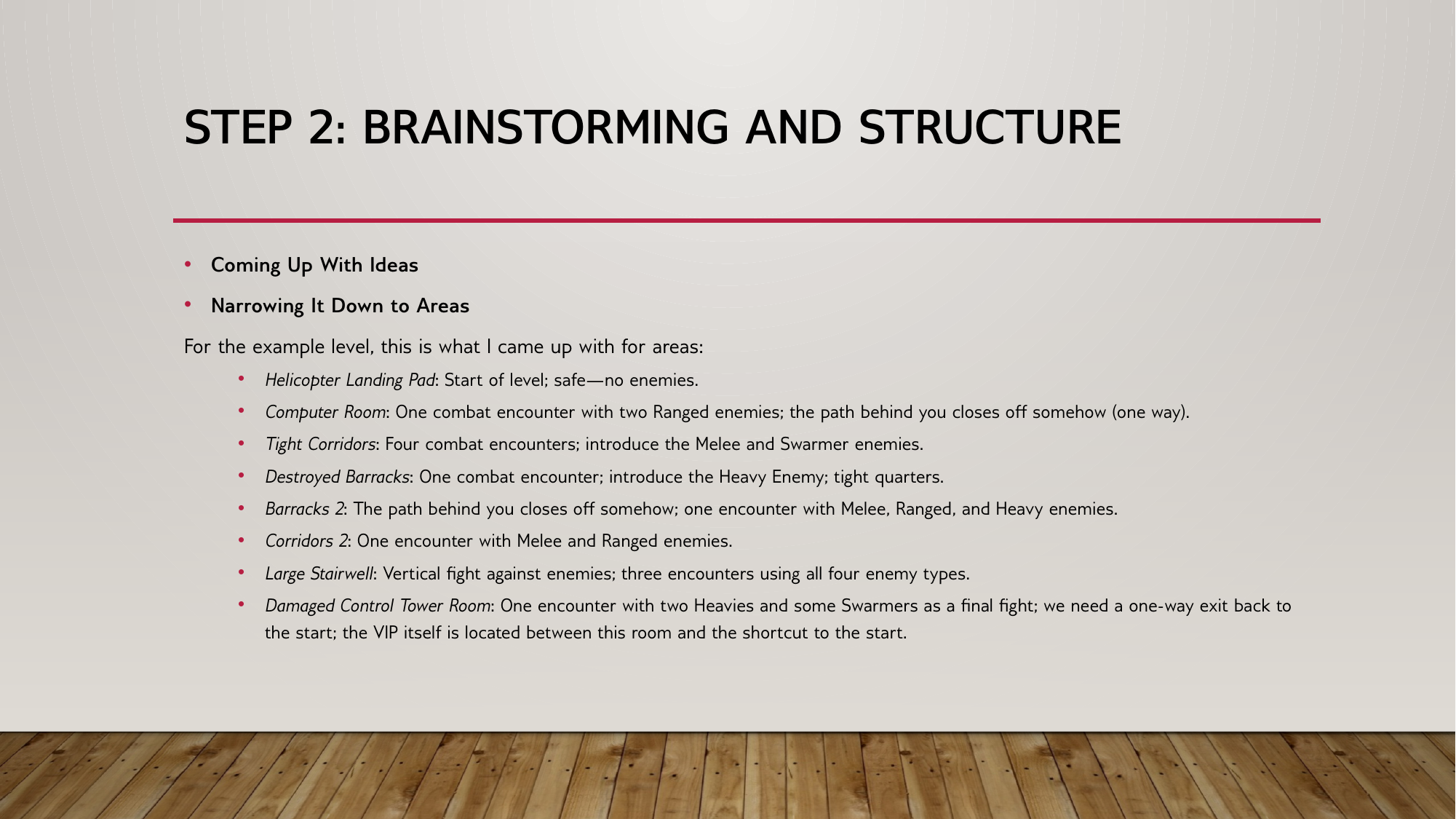

# Step 2: Brainstorming and Structure
Coming Up With Ideas
Narrowing It Down to Areas
For the example level, this is what I came up with for areas:
Helicopter Landing Pad: Start of level; safe—no enemies.
Computer Room: One combat encounter with two Ranged enemies; the path behind you closes off somehow (one way).
Tight Corridors: Four combat encounters; introduce the Melee and Swarmer enemies.
Destroyed Barracks: One combat encounter; introduce the Heavy Enemy; tight quarters.
Barracks 2: The path behind you closes off somehow; one encounter with Melee, Ranged, and Heavy enemies.
Corridors 2: One encounter with Melee and Ranged enemies.
Large Stairwell: Vertical fight against enemies; three encounters using all four enemy types.
Damaged Control Tower Room: One encounter with two Heavies and some Swarmers as a final fight; we need a one-way exit back to the start; the VIP itself is located between this room and the shortcut to the start.